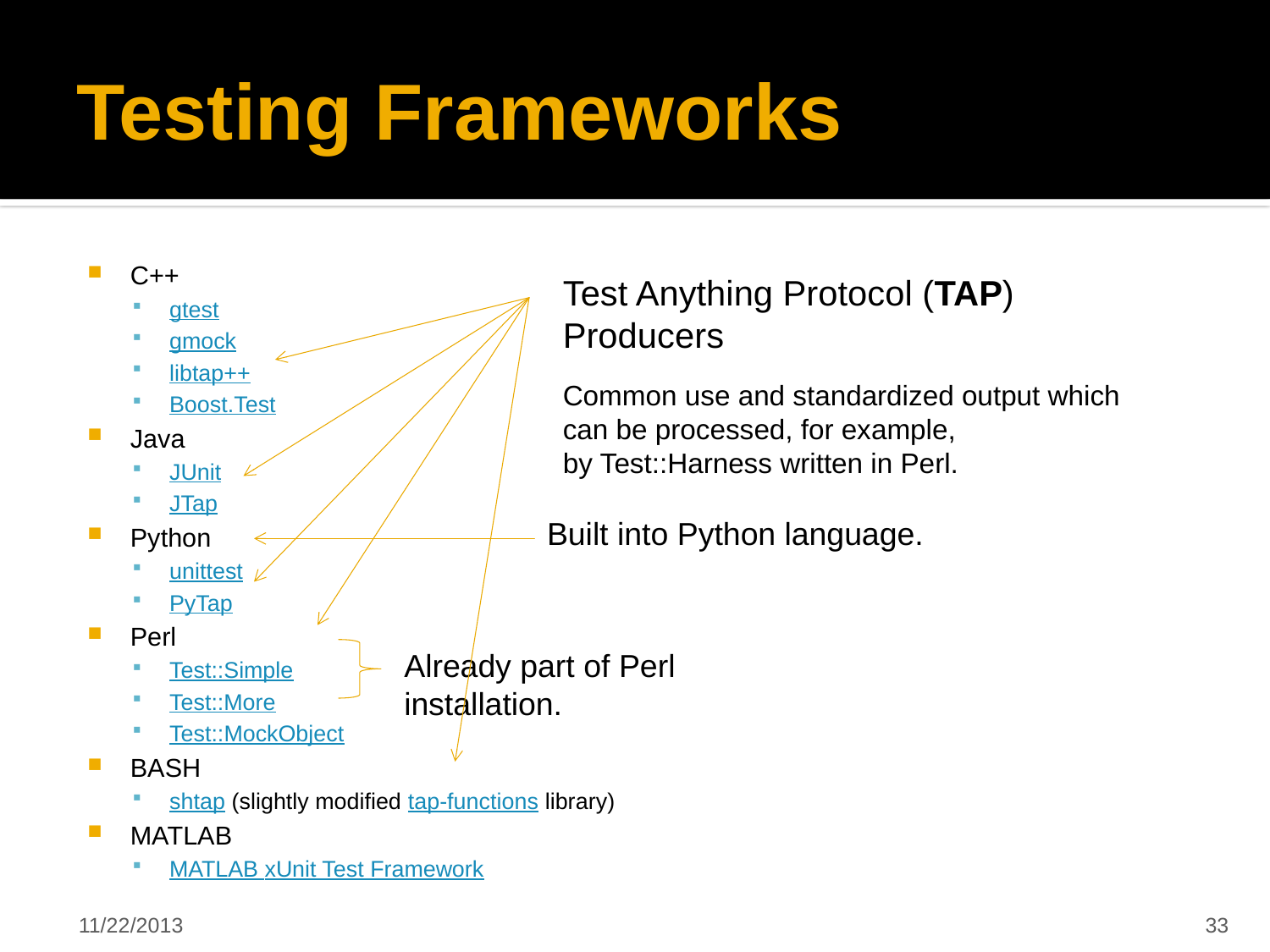

# Testing Frameworks
C++
gtest
gmock
libtap++
Boost.Test
Java
JUnit
JTap
Python
unittest
PyTap
Perl
Test::Simple
Test::More
Test::MockObject
BASH
shtap (slightly modified tap-functions library)
MATLAB
MATLAB xUnit Test Framework
Test Anything Protocol (TAP) Producers

Common use and standardized output which can be processed, for example,
by Test::Harness written in Perl.
Built into Python language.
Already part of Perl installation.

11/22/2013
33